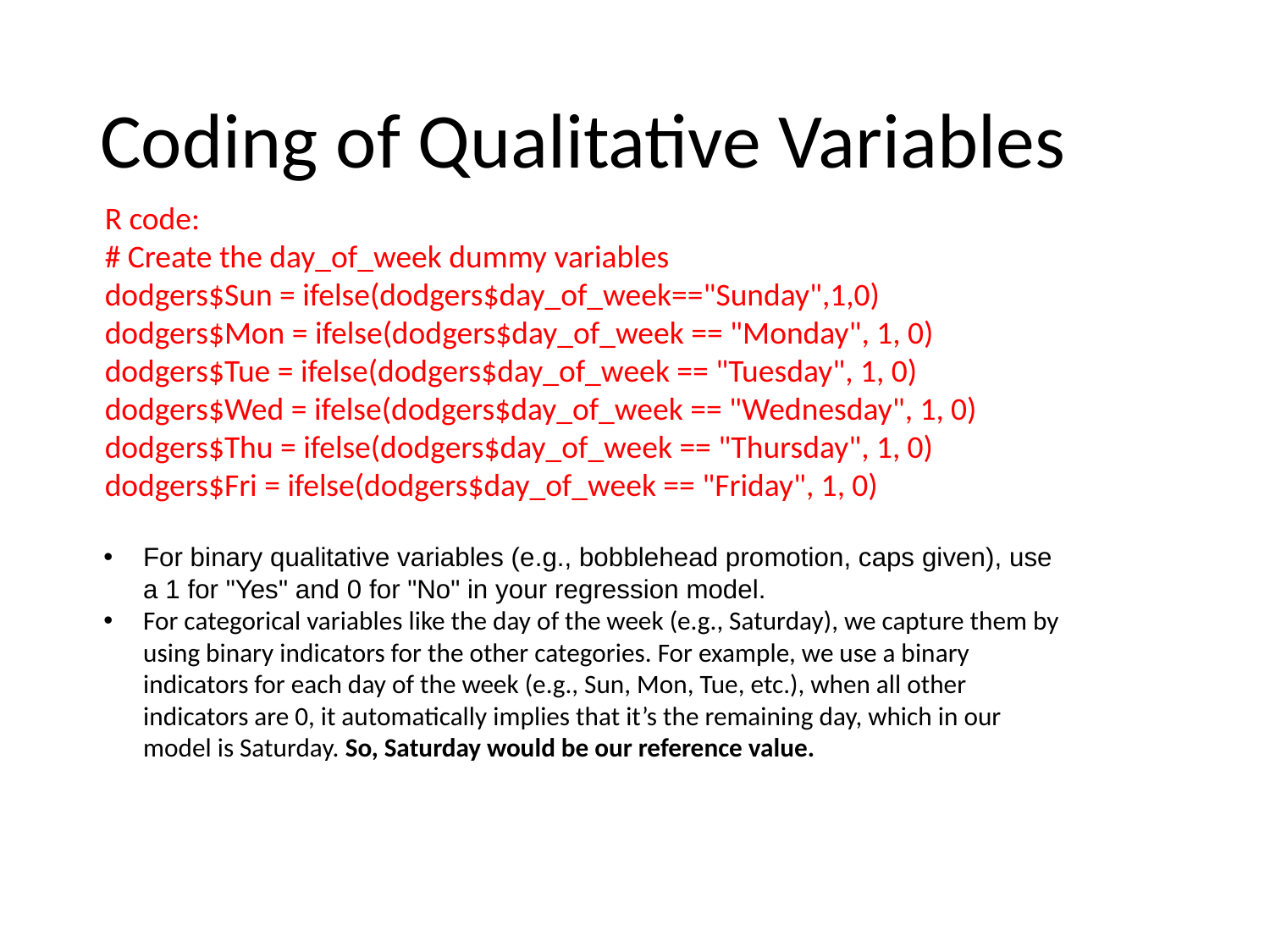

# Coding of Qualitative Variables
R code:
# Create the day_of_week dummy variables
dodgers$Sun = ifelse(dodgers$day_of_week=="Sunday",1,0)
dodgers$Mon = ifelse(dodgers$day_of_week == "Monday", 1, 0)
dodgers$Tue = ifelse(dodgers$day_of_week == "Tuesday", 1, 0)
dodgers$Wed = ifelse(dodgers$day_of_week == "Wednesday", 1, 0)
dodgers$Thu = ifelse(dodgers$day_of_week == "Thursday", 1, 0)
dodgers$Fri = ifelse(dodgers$day_of_week == "Friday", 1, 0)
For binary qualitative variables (e.g., bobblehead promotion, caps given), use a 1 for "Yes" and 0 for "No" in your regression model.
For categorical variables like the day of the week (e.g., Saturday), we capture them by using binary indicators for the other categories. For example, we use a binary indicators for each day of the week (e.g., Sun, Mon, Tue, etc.), when all other indicators are 0, it automatically implies that it’s the remaining day, which in our model is Saturday. So, Saturday would be our reference value.